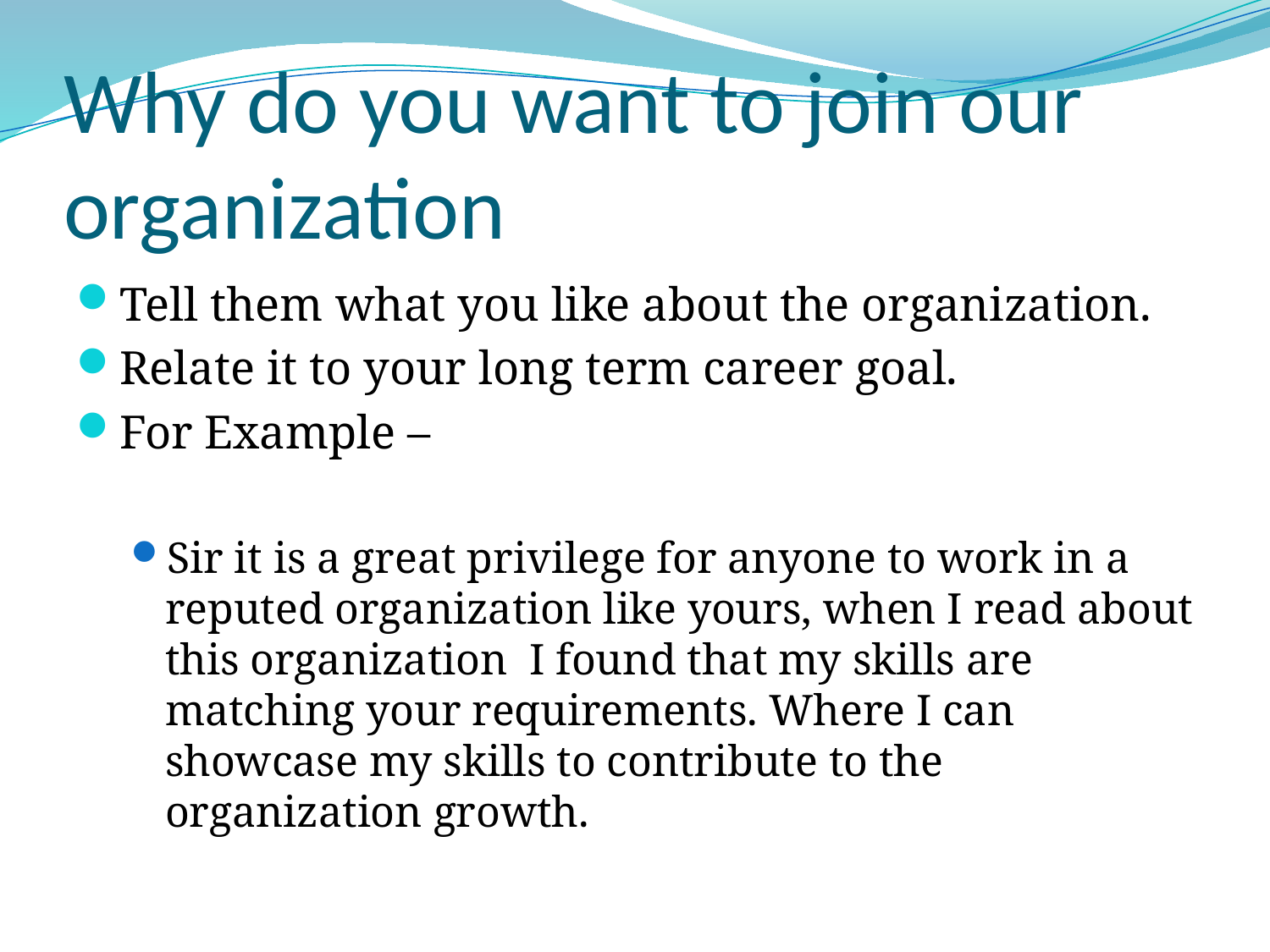

# Why do you want to join our organization
Tell them what you like about the organization.
Relate it to your long term career goal.
For Example –

Sir it is a great privilege for anyone to work in a reputed organization like yours, when I read about this organization  I found that my skills are matching your requirements. Where I can showcase my skills to contribute to the organization growth.